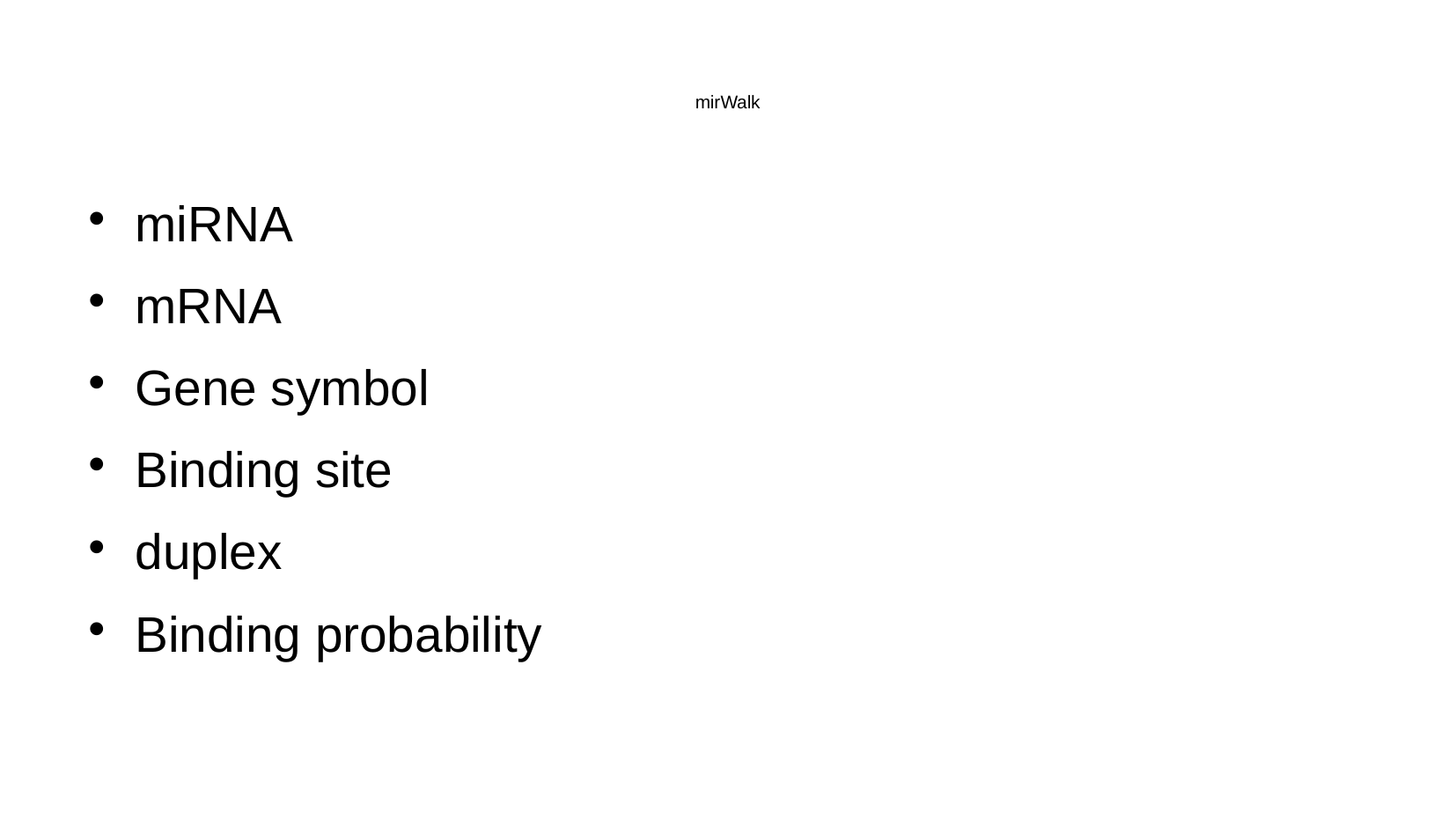

mirWalk
miRNA
mRNA
Gene symbol
Binding site
duplex
Binding probability